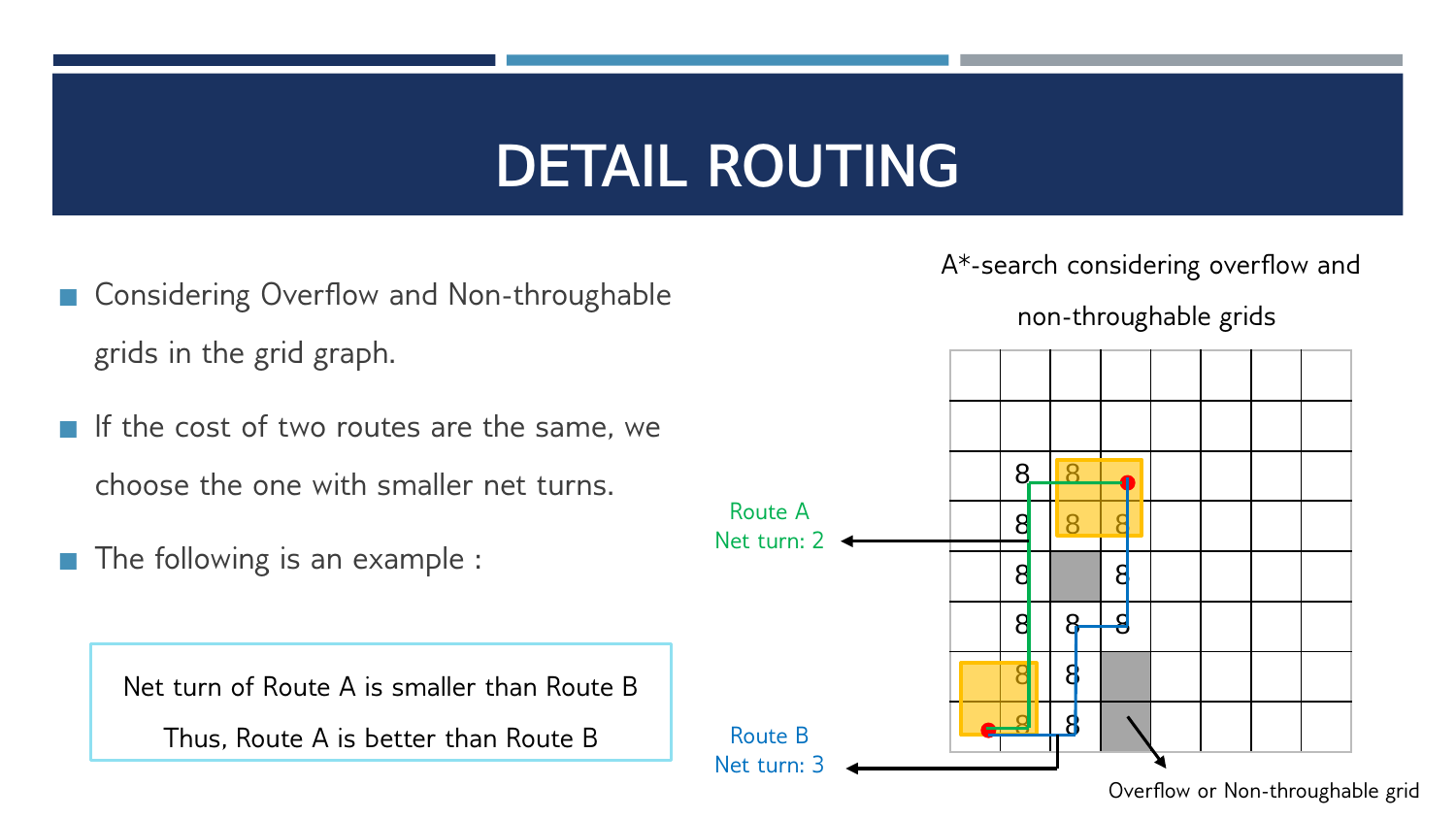

# DETAIL ROUTING
 A*-search considering overflow and non-throughable grids
Considering Overflow and Non-throughable grids in the grid graph.
If the cost of two routes are the same, we choose the one with smaller net turns.
The following is an example :

|  |  |  |  |  |  |  |  |
| --- | --- | --- | --- | --- | --- | --- | --- |
|  |  |  |  |  |  |  |  |
|  | 8 | 8 |  |  |  |  |  |
|  | 8 | 8 | 8 |  |  |  |  |
|  | 8 |  | 8 |  |  |  |  |
|  | 8 | 8 | 8 |  |  |  |  |
|  | 8 | 8 |  |  |  |  |  |
|  | 8 | 8 |  |  |  |  |  |

Route A
Net turn: 2
Net turn of Route A is smaller than Route B
Thus, Route A is better than Route B

Route B
Net turn: 3

Overflow or Non-throughable grid